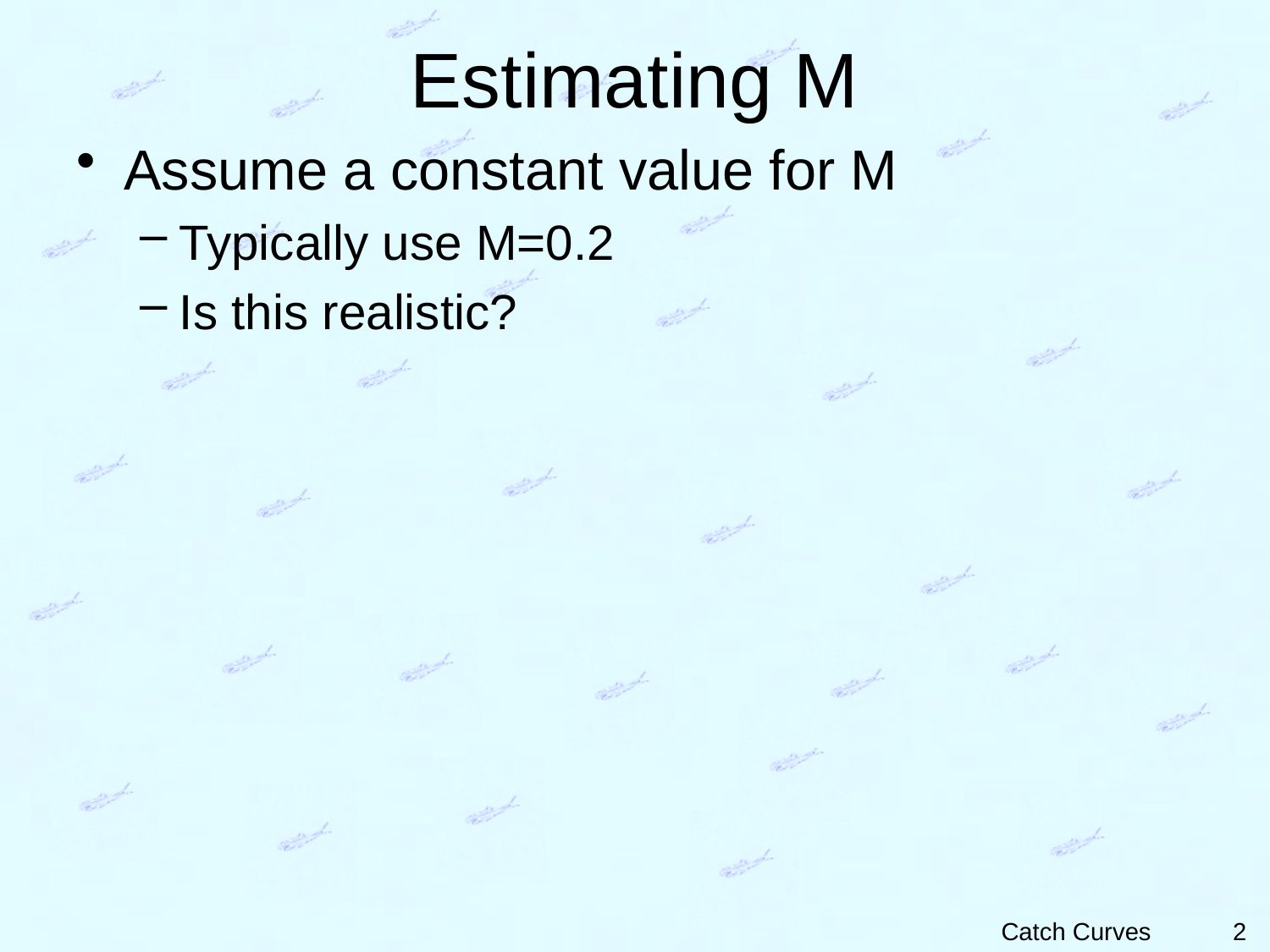

# Estimating M
Assume a constant value for M
Typically use M=0.2
Is this realistic?
2
Catch Curves